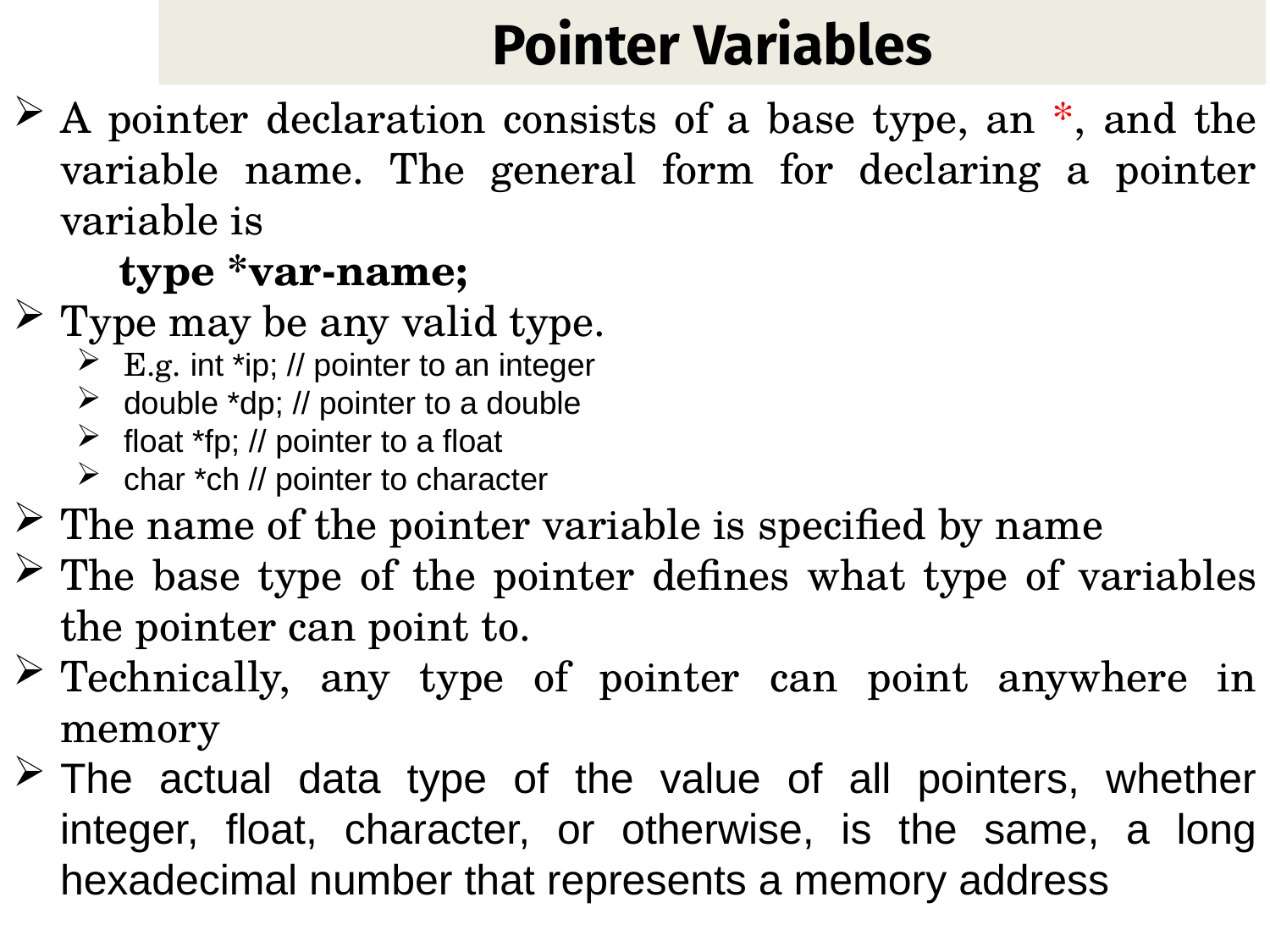

Pointer Variables
A pointer declaration consists of a base type, an *, and the variable name. The general form for declaring a pointer variable is
         type *var-name;
Type may be any valid type.
E.g. int *ip; // pointer to an integer
double *dp; // pointer to a double
float *fp; // pointer to a float
char *ch // pointer to character
The name of the pointer variable is specified by name
The base type of the pointer defines what type of variables the pointer can point to.
Technically, any type of pointer can point anywhere in memory
The actual data type of the value of all pointers, whether integer, float, character, or otherwise, is the same, a long hexadecimal number that represents a memory address